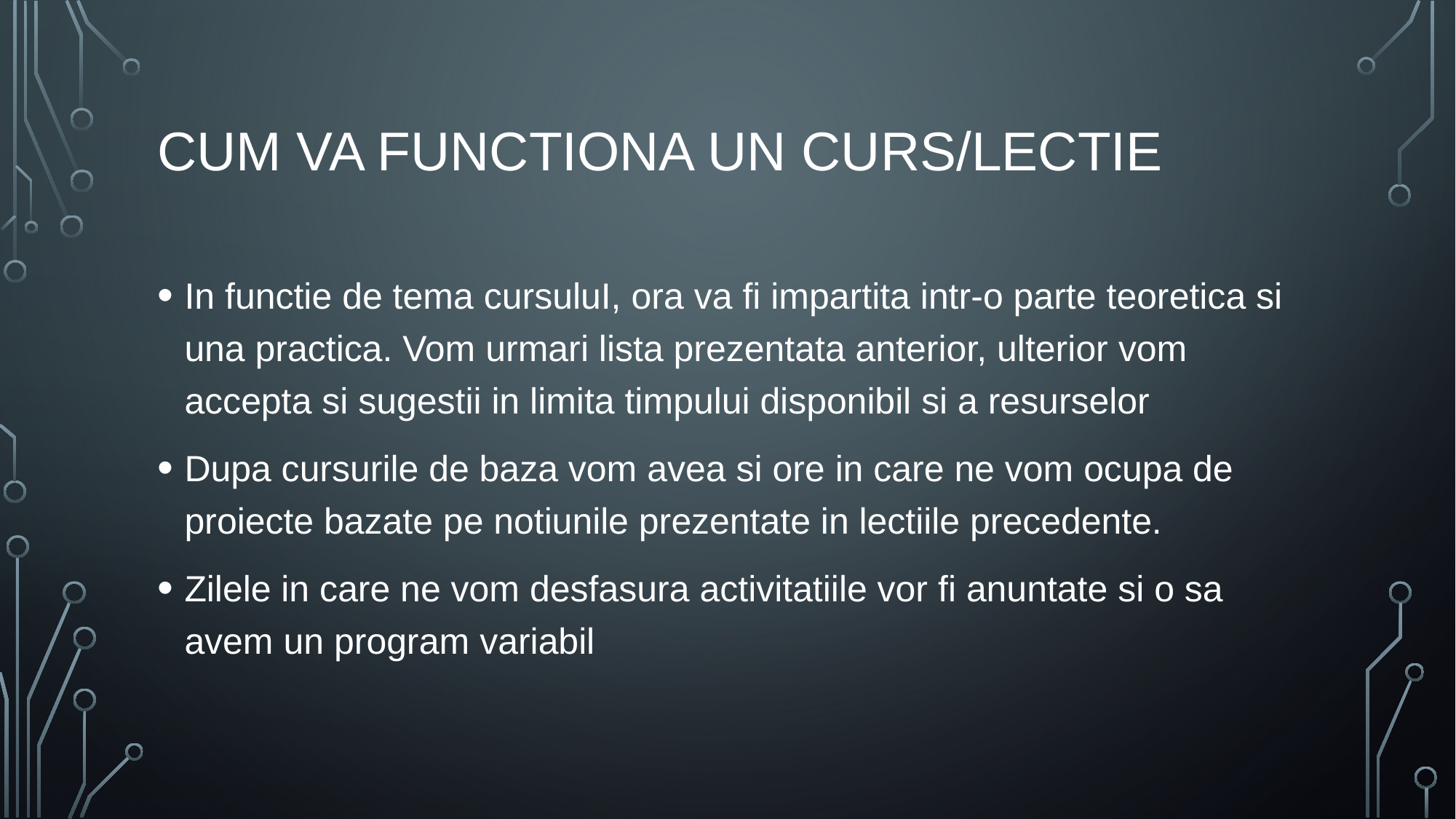

# Cum va functiona un curs/lectie
In functie de tema cursuluI, ora va fi impartita intr-o parte teoretica si una practica. Vom urmari lista prezentata anterior, ulterior vom accepta si sugestii in limita timpului disponibil si a resurselor
Dupa cursurile de baza vom avea si ore in care ne vom ocupa de proiecte bazate pe notiunile prezentate in lectiile precedente.
Zilele in care ne vom desfasura activitatiile vor fi anuntate si o sa avem un program variabil